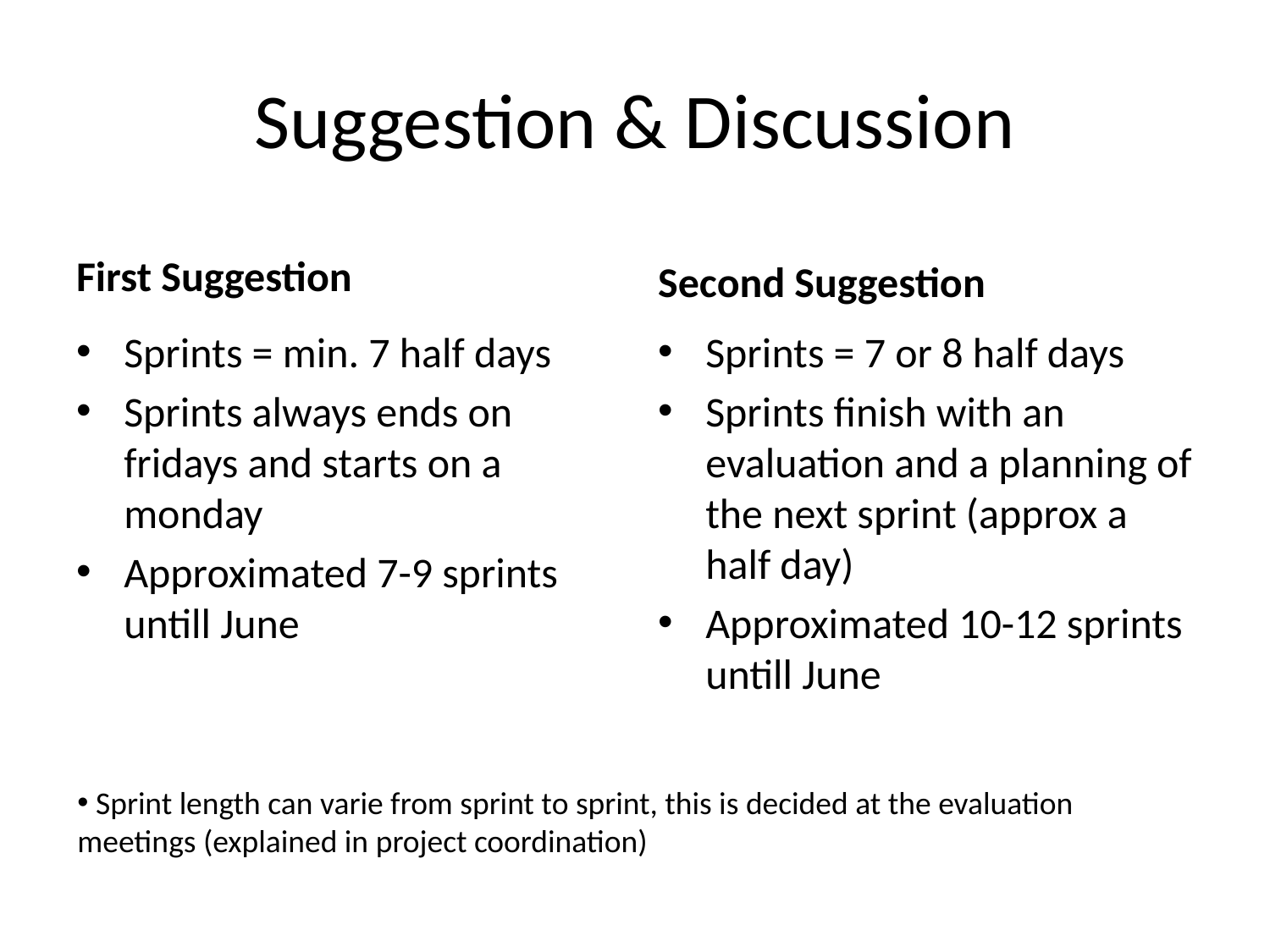

# Suggestion & Discussion
First Suggestion
Second Suggestion
Sprints = min. 7 half days
Sprints always ends on fridays and starts on a monday
Approximated 7-9 sprints untill June
Sprints = 7 or 8 half days
Sprints finish with an evaluation and a planning of the next sprint (approx a half day)
Approximated 10-12 sprints untill June

 Sprint length can varie from sprint to sprint, this is decided at the evaluation meetings (explained in project coordination)